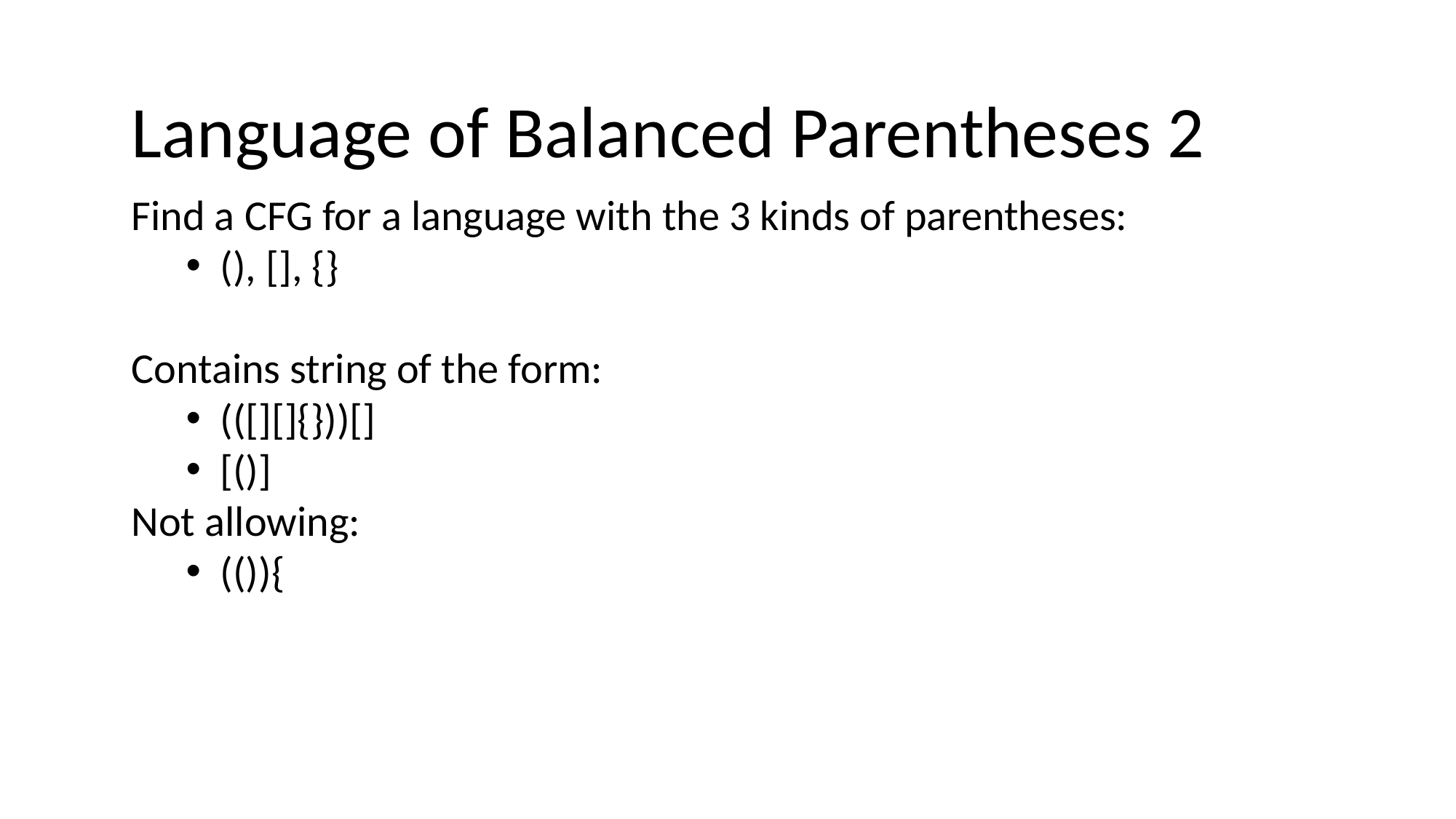

Language of Balanced Parentheses 2
Find a CFG for a language with the 3 kinds of parentheses:
(), [], {}

Contains string of the form:
(([][]{}))[]
[()]
Not allowing:
(()){